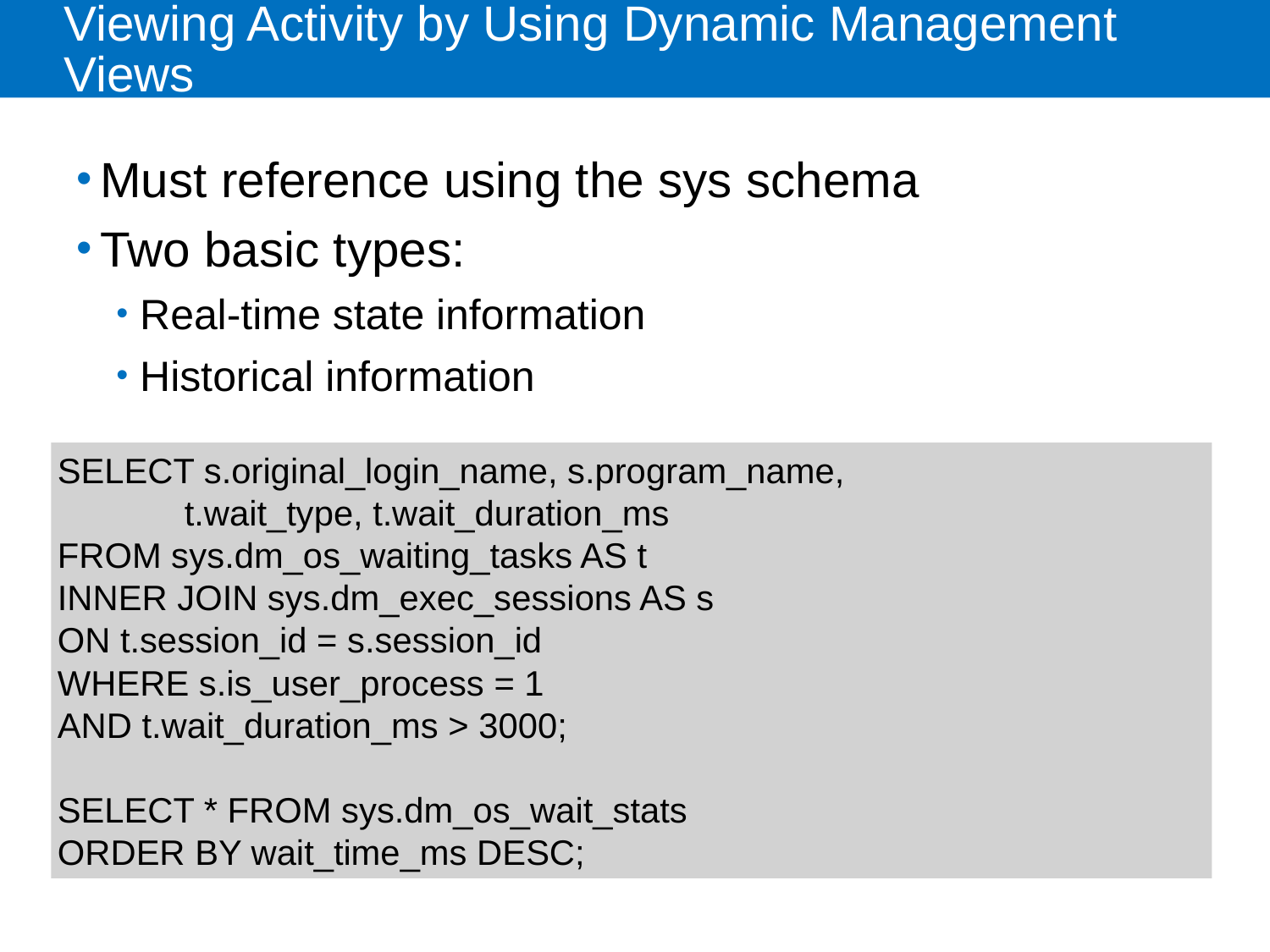

# Viewing Activity by Using Dynamic Management Views
Must reference using the sys schema
Two basic types:
Real-time state information
Historical information
SELECT s.original_login_name, s.program_name,
	t.wait_type, t.wait_duration_ms
FROM sys.dm_os_waiting_tasks AS t
INNER JOIN sys.dm_exec_sessions AS s
ON t.session_id = s.session_id
WHERE s.is_user_process = 1
AND t.wait_duration_ms > 3000;

SELECT * FROM sys.dm_os_wait_stats
ORDER BY wait_time_ms DESC;